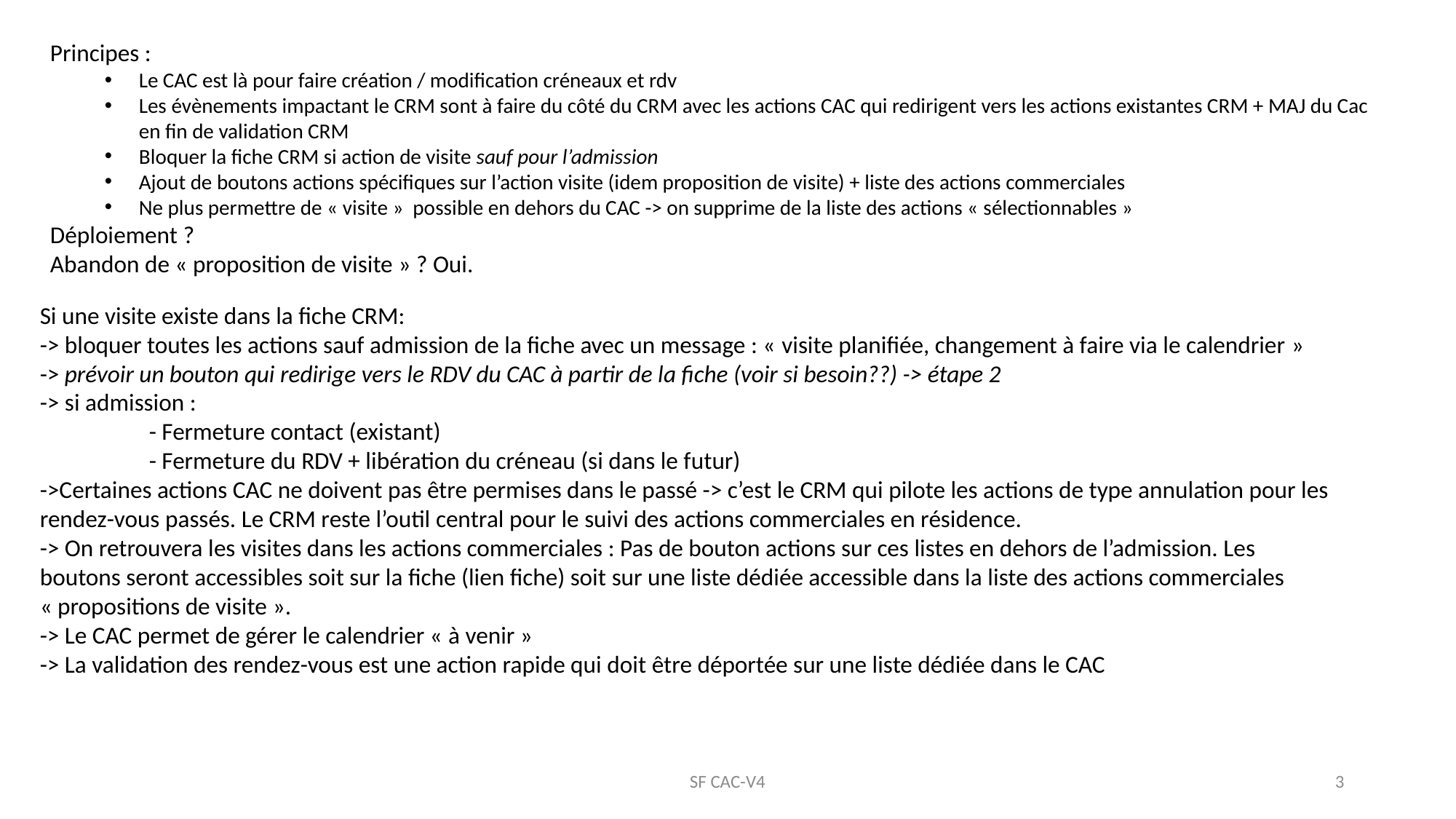

Principes :
Le CAC est là pour faire création / modification créneaux et rdv
Les évènements impactant le CRM sont à faire du côté du CRM avec les actions CAC qui redirigent vers les actions existantes CRM + MAJ du Cac en fin de validation CRM
Bloquer la fiche CRM si action de visite sauf pour l’admission
Ajout de boutons actions spécifiques sur l’action visite (idem proposition de visite) + liste des actions commerciales
Ne plus permettre de « visite »  possible en dehors du CAC -> on supprime de la liste des actions « sélectionnables »
Déploiement ?
Abandon de « proposition de visite » ? Oui.

Si une visite existe dans la fiche CRM:
-> bloquer toutes les actions sauf admission de la fiche avec un message : « visite planifiée, changement à faire via le calendrier »
-> prévoir un bouton qui redirige vers le RDV du CAC à partir de la fiche (voir si besoin??) -> étape 2
-> si admission :
	- Fermeture contact (existant)
	- Fermeture du RDV + libération du créneau (si dans le futur)
->Certaines actions CAC ne doivent pas être permises dans le passé -> c’est le CRM qui pilote les actions de type annulation pour les rendez-vous passés. Le CRM reste l’outil central pour le suivi des actions commerciales en résidence.
-> On retrouvera les visites dans les actions commerciales : Pas de bouton actions sur ces listes en dehors de l’admission. Les boutons seront accessibles soit sur la fiche (lien fiche) soit sur une liste dédiée accessible dans la liste des actions commerciales « propositions de visite ».
-> Le CAC permet de gérer le calendrier « à venir »
-> La validation des rendez-vous est une action rapide qui doit être déportée sur une liste dédiée dans le CAC

SF CAC-V4
3